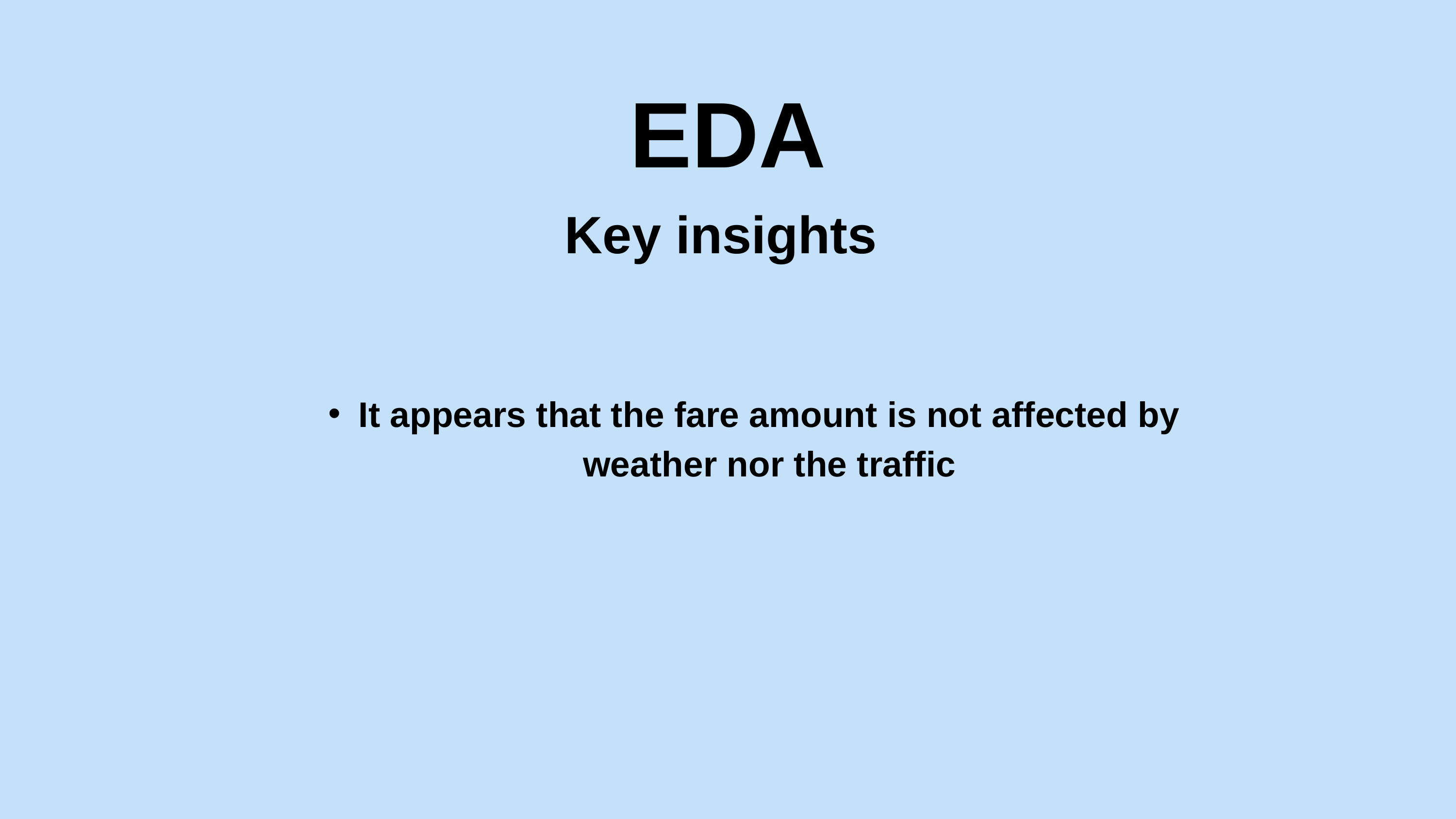

EDA
Key insights
It appears that the fare amount is not affected by weather nor the traffic